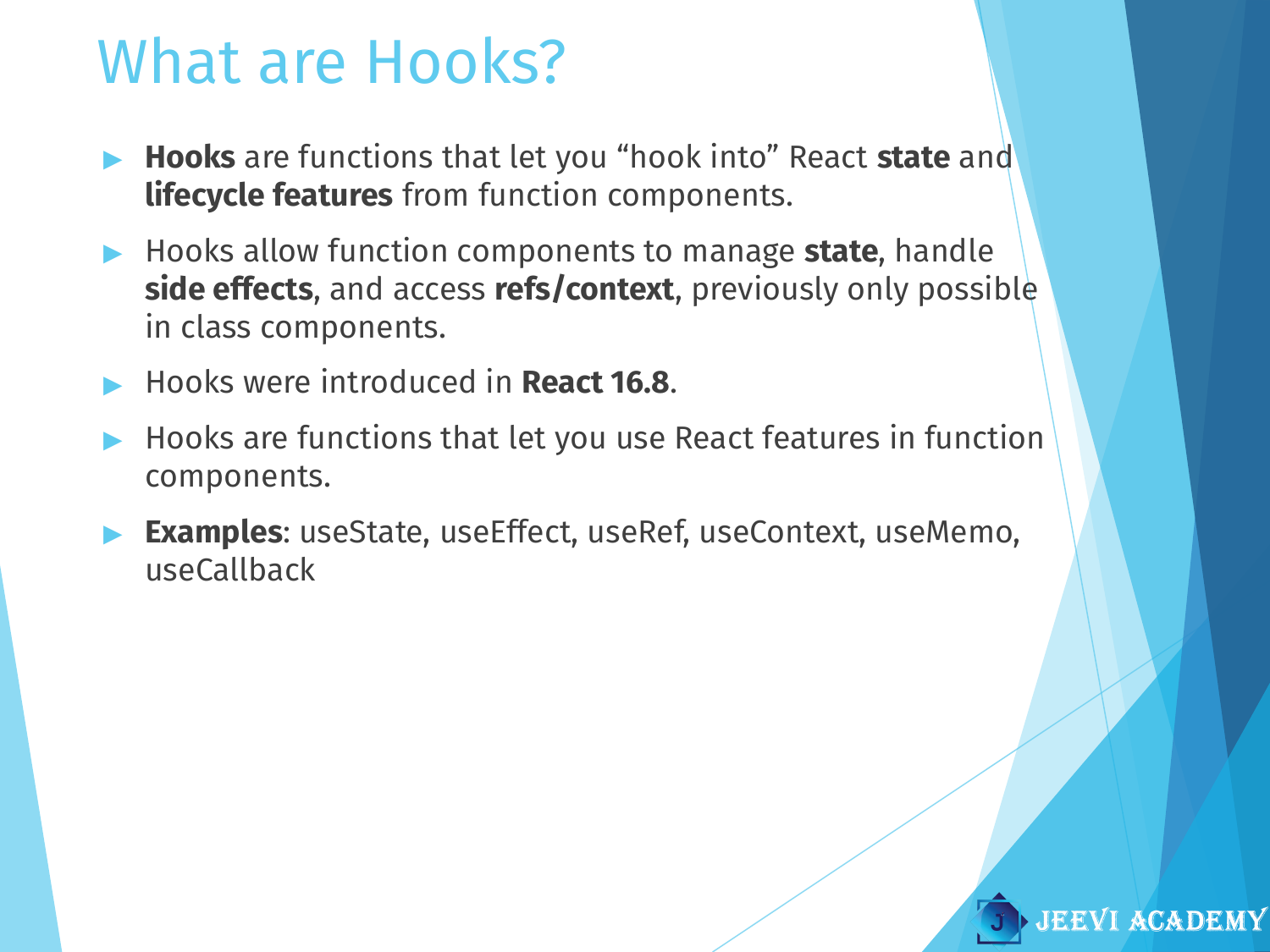

# What are Hooks?
Hooks are functions that let you “hook into” React state and lifecycle features from function components.
Hooks allow function components to manage state, handle side effects, and access refs/context, previously only possible in class components.
Hooks were introduced in React 16.8.
Hooks are functions that let you use React features in function components.
Examples: useState, useEffect, useRef, useContext, useMemo, useCallback